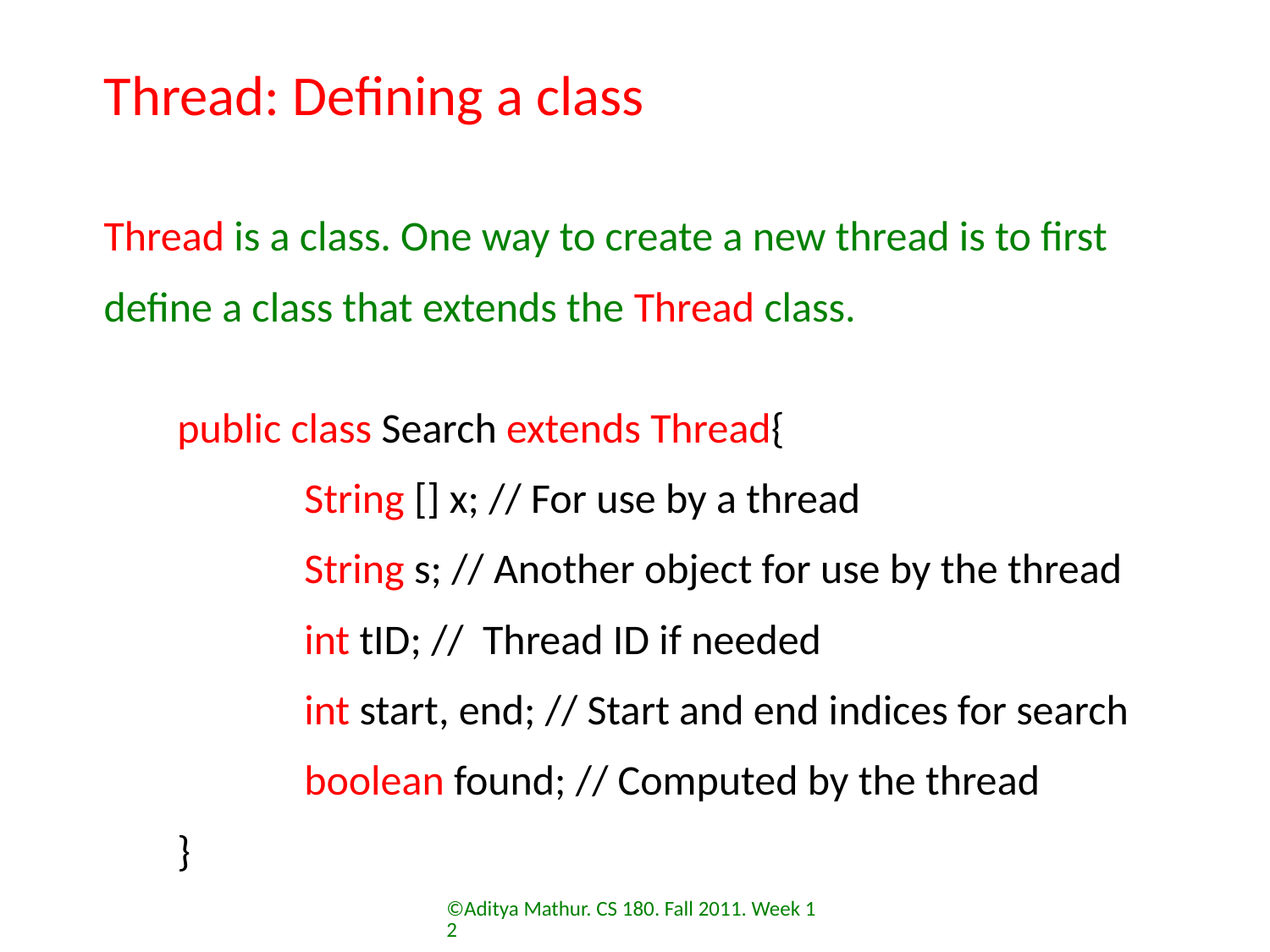

# Thread: Defining a class
Thread is a class. One way to create a new thread is to first define a class that extends the Thread class.
public class Search extends Thread{
	String [] x; // For use by a thread
	String s; // Another object for use by the thread
	int tID; //  Thread ID if needed
	int start, end; // Start and end indices for search
	boolean found; // Computed by the thread
}
©Aditya Mathur. CS 180. Fall 2011. Week 12